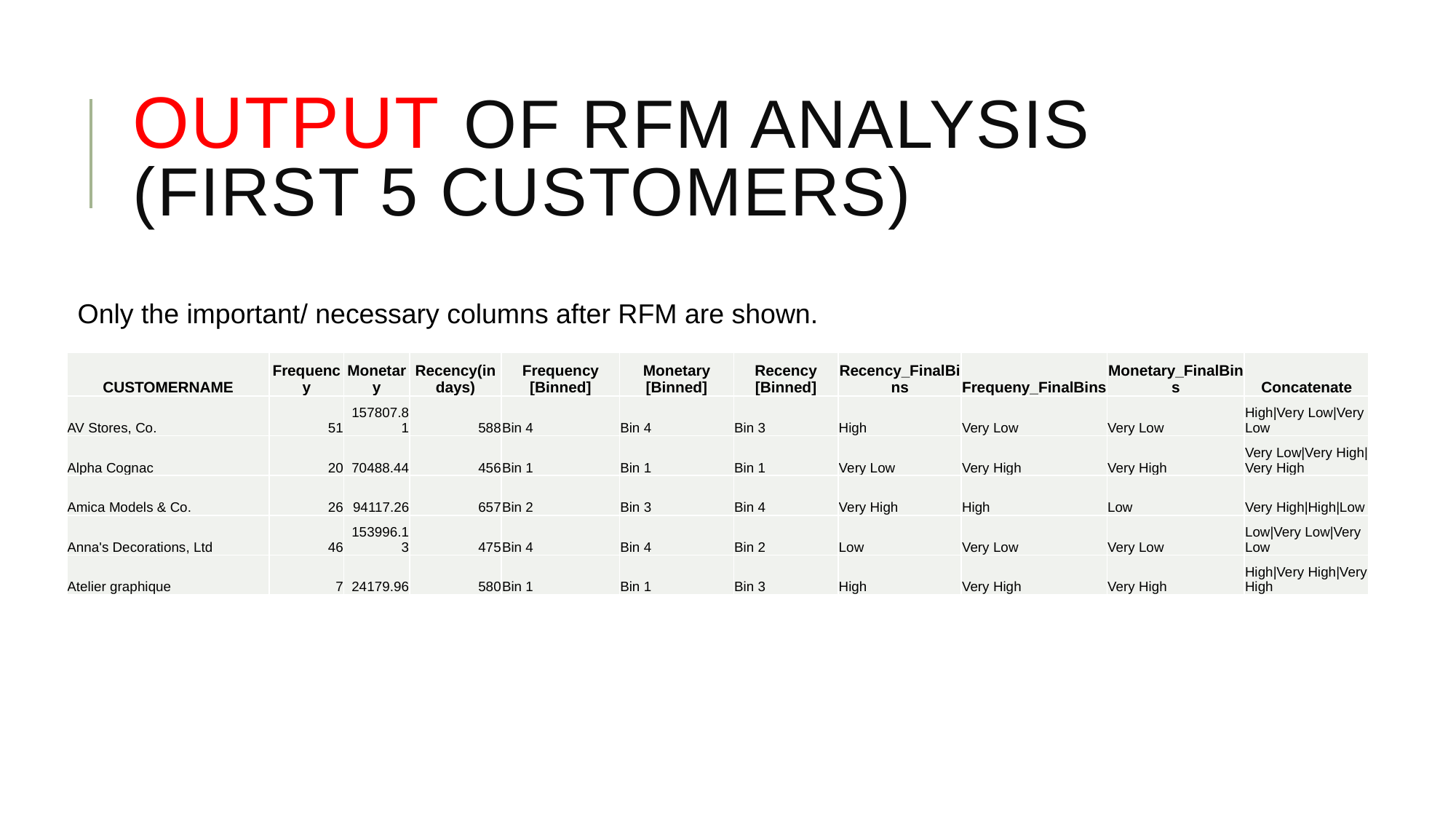

# Output of rfm analysis (first 5 customers)
Only the important/ necessary columns after RFM are shown.
| CUSTOMERNAME | Frequency | Monetary | Recency(in days) | Frequency [Binned] | Monetary [Binned] | Recency [Binned] | Recency\_FinalBins | Frequeny\_FinalBins | Monetary\_FinalBins | Concatenate |
| --- | --- | --- | --- | --- | --- | --- | --- | --- | --- | --- |
| AV Stores, Co. | 51 | 157807.81 | 588 | Bin 4 | Bin 4 | Bin 3 | High | Very Low | Very Low | High|Very Low|Very Low |
| Alpha Cognac | 20 | 70488.44 | 456 | Bin 1 | Bin 1 | Bin 1 | Very Low | Very High | Very High | Very Low|Very High|Very High |
| Amica Models & Co. | 26 | 94117.26 | 657 | Bin 2 | Bin 3 | Bin 4 | Very High | High | Low | Very High|High|Low |
| Anna's Decorations, Ltd | 46 | 153996.13 | 475 | Bin 4 | Bin 4 | Bin 2 | Low | Very Low | Very Low | Low|Very Low|Very Low |
| Atelier graphique | 7 | 24179.96 | 580 | Bin 1 | Bin 1 | Bin 3 | High | Very High | Very High | High|Very High|Very High |